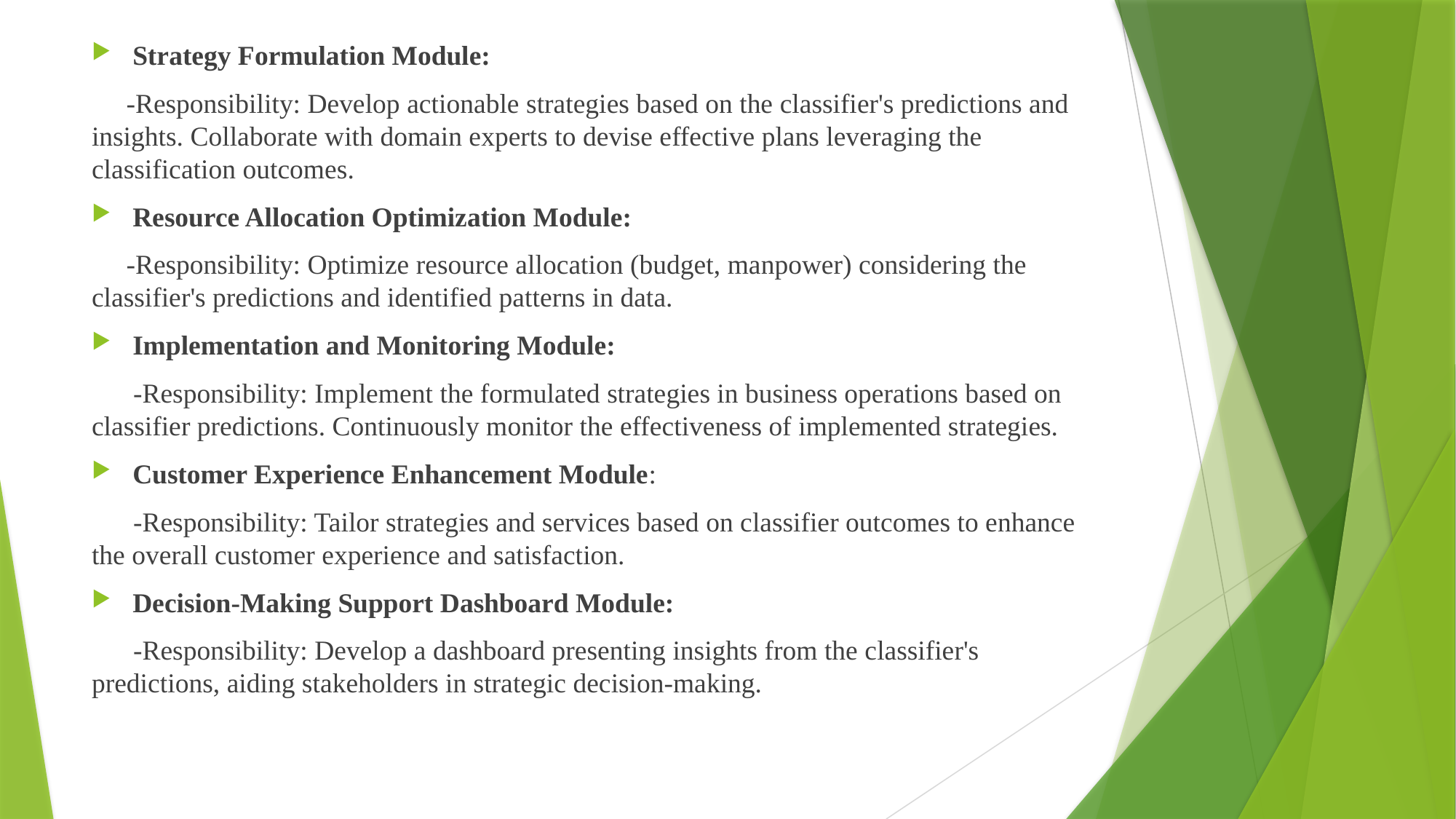

Strategy Formulation Module:
     -Responsibility: Develop actionable strategies based on the classifier's predictions and insights. Collaborate with domain experts to devise effective plans leveraging the classification outcomes.
Resource Allocation Optimization Module:
     -Responsibility: Optimize resource allocation (budget, manpower) considering the classifier's predictions and identified patterns in data.
Implementation and Monitoring Module:
      -Responsibility: Implement the formulated strategies in business operations based on classifier predictions. Continuously monitor the effectiveness of implemented strategies.
Customer Experience Enhancement Module:
      -Responsibility: Tailor strategies and services based on classifier outcomes to enhance the overall customer experience and satisfaction.
Decision-Making Support Dashboard Module:
      -Responsibility: Develop a dashboard presenting insights from the classifier's predictions, aiding stakeholders in strategic decision-making.